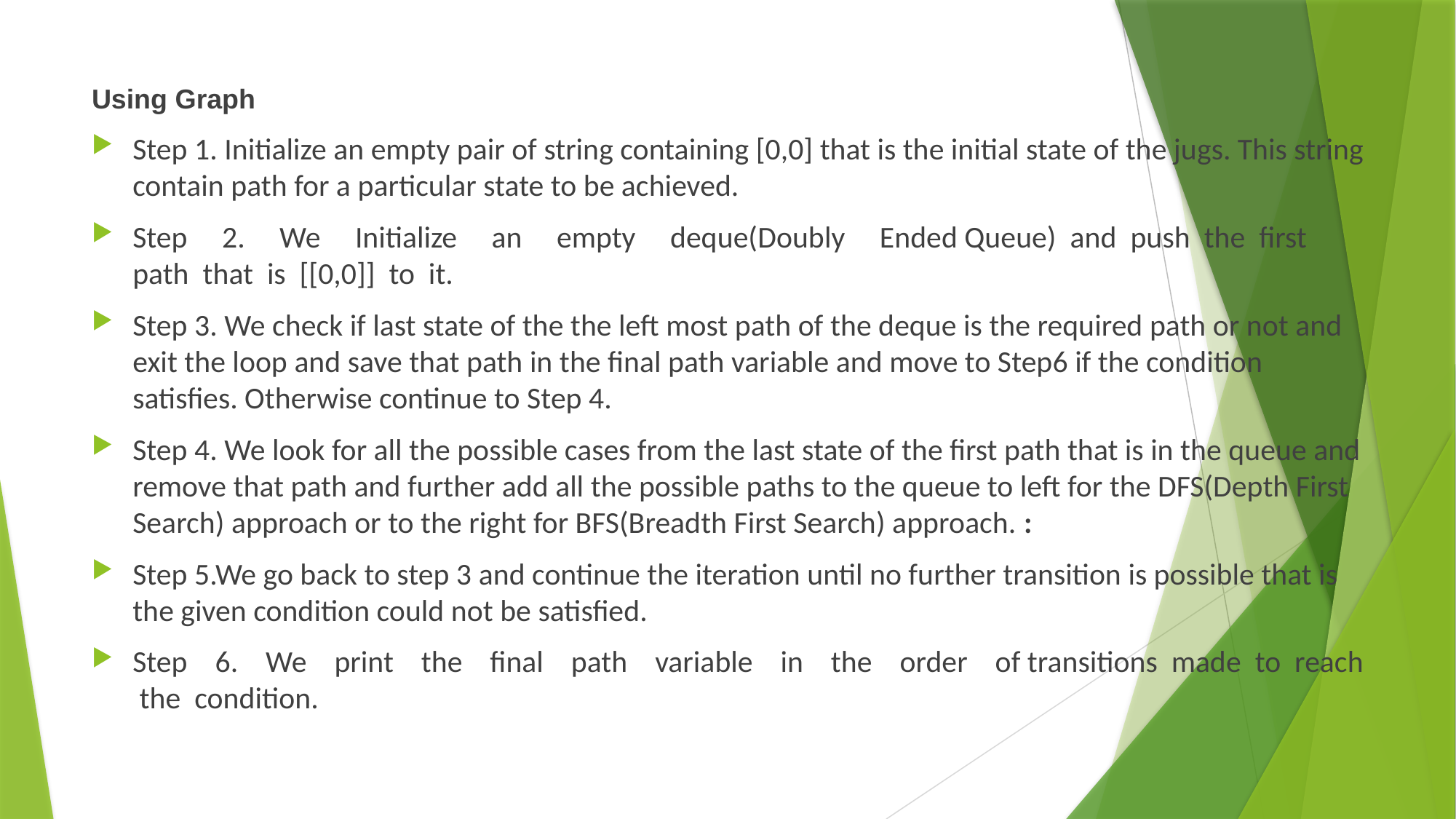

Using Graph
Step 1. Initialize an empty pair of string containing [0,0] that is the initial state of the jugs. This string contain path for a particular state to be achieved.
Step     2.     We     Initialize     an     empty     deque(Doubly     Ended Queue)  and  push  the  ﬁrst  path  that  is  [[0,0]]  to  it.
Step 3. We check if last state of the the left most path of the deque is the required path or not and exit the loop and save that path in the ﬁnal path variable and move to Step6 if the condition satisﬁes. Otherwise continue to Step 4.
Step 4. We look for all the possible cases from the last state of the ﬁrst path that is in the queue and remove that path and further add all the possible paths to the queue to left for the DFS(Depth First Search) approach or to the right for BFS(Breadth First Search) approach. :
Step 5.We go back to step 3 and continue the iteration until no further transition is possible that is the given condition could not be satisﬁed.
Step    6.    We    print    the    ﬁnal    path    variable    in    the    order    of transitions  made  to  reach  the  condition.